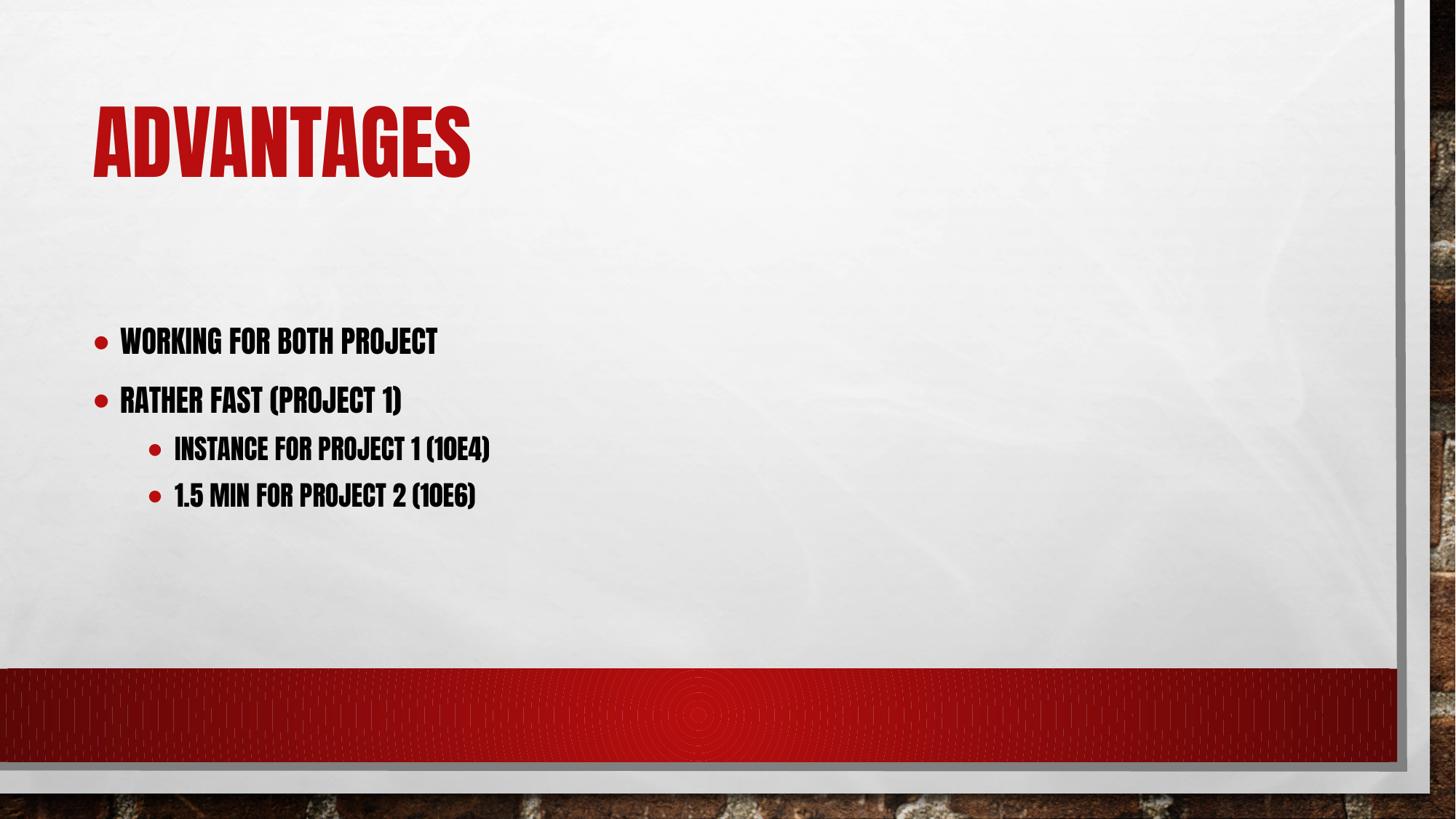

# advantages
Working for both project
Rather fast (project 1)
Instance for project 1 (10e4)
1.5 min for project 2 (10e6)